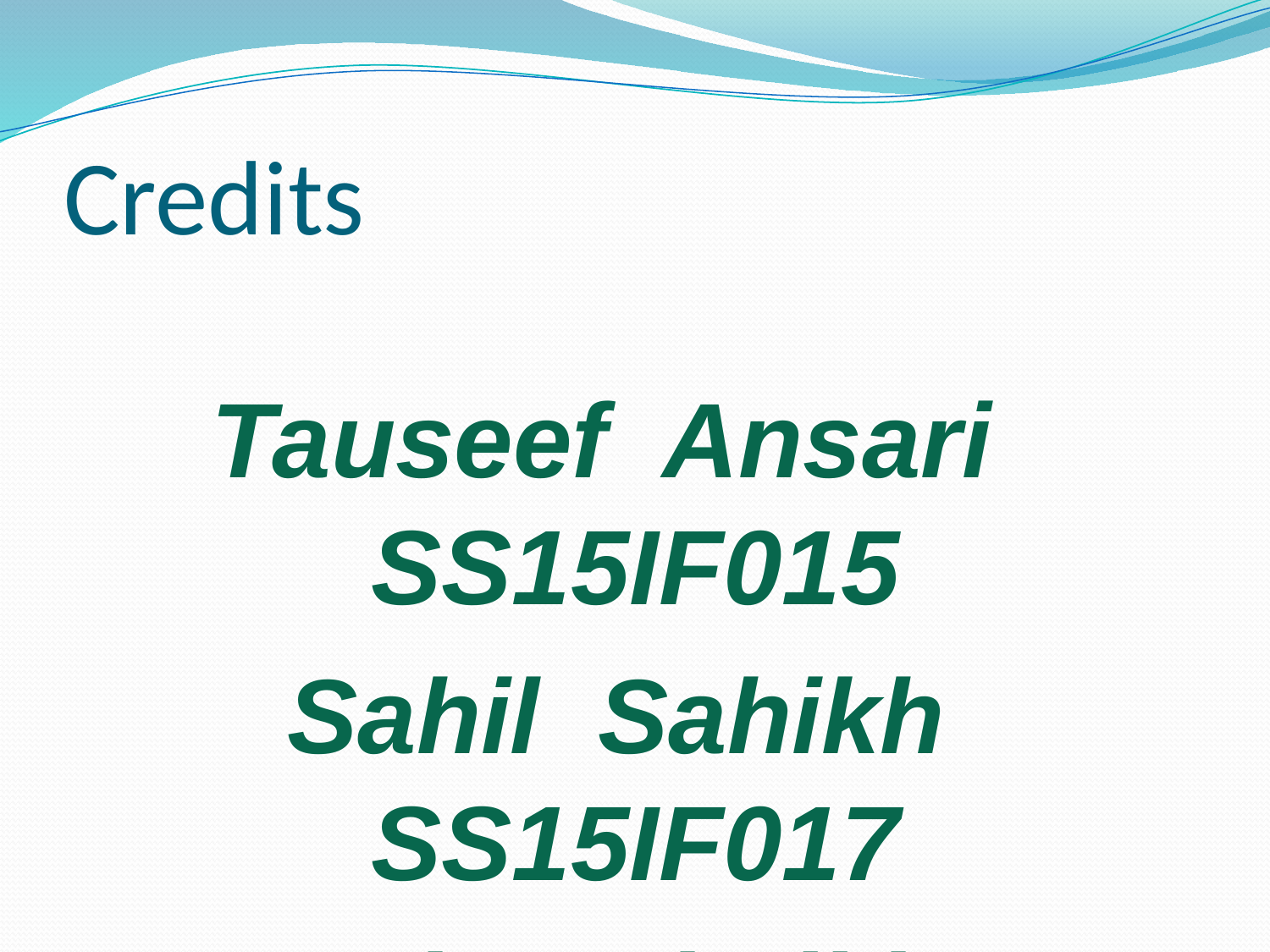

# Credits
Tauseef  Ansari  SS15IF015
Sahil  Sahikh SS15IF017
Taha  Shaikh SS15IF012